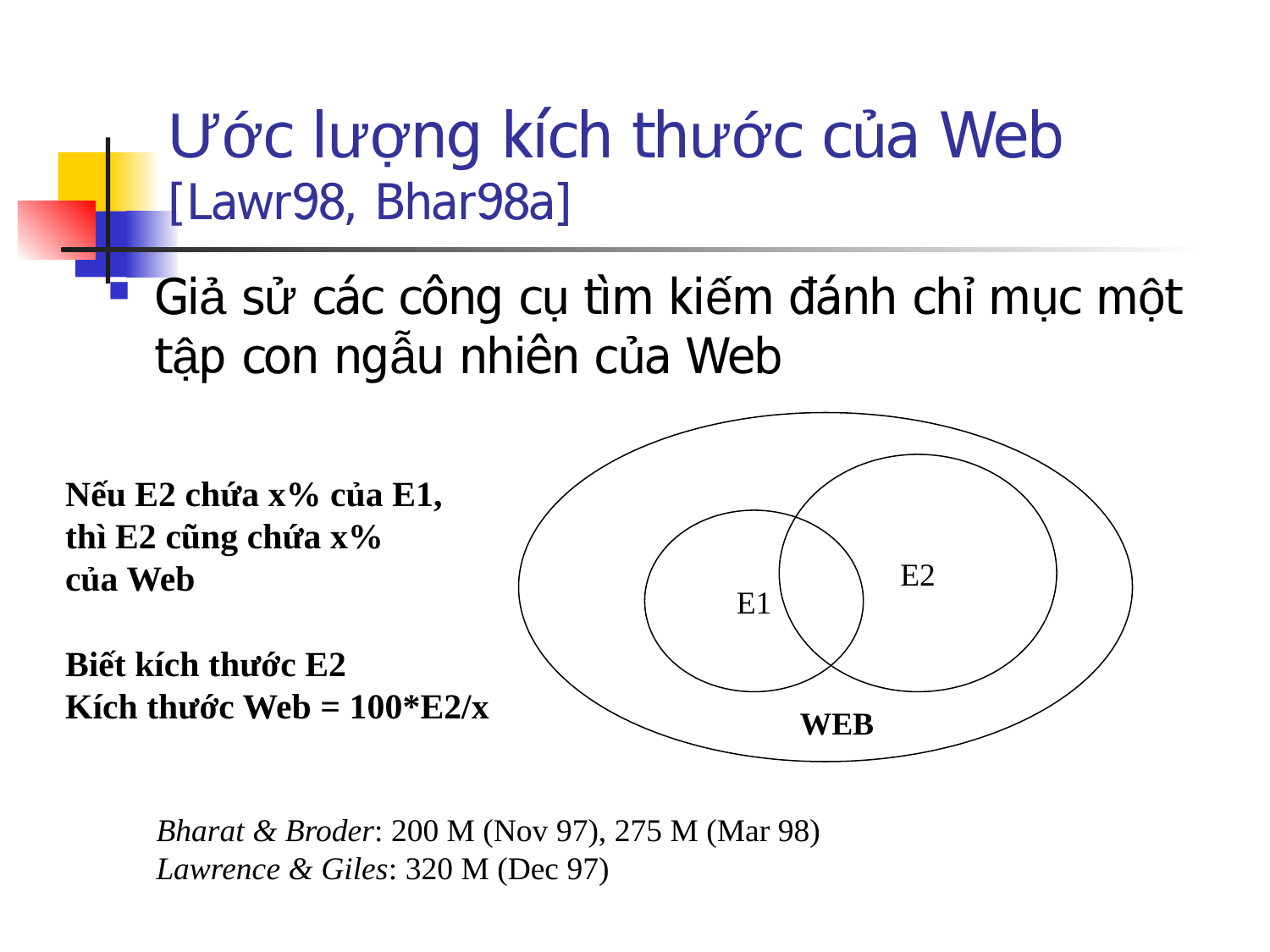

# Ước lượng kích thước của Web [Lawr98, Bhar98a]
Giả sử các công cụ tìm kiếm đánh chỉ mục một tập con ngẫu nhiên của Web

E2
E1
WEB
Nếu E2 chứa x% của E1,
thì E2 cũng chứa x%
của Web

Biết kích thước E2
Kích thước Web = 100*E2/x
Bharat & Broder: 200 M (Nov 97), 275 M (Mar 98)
Lawrence & Giles: 320 M (Dec 97)